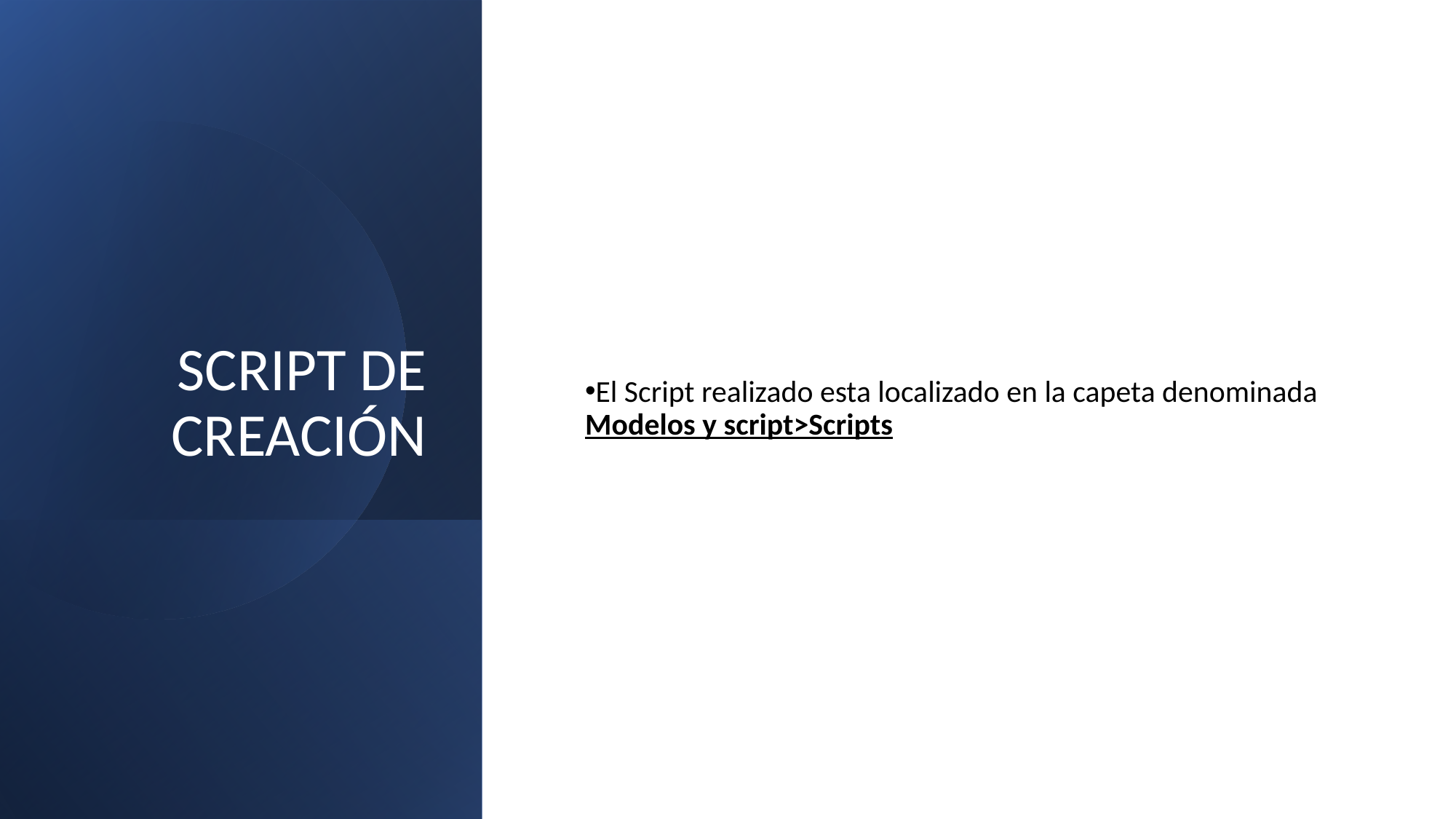

# SCRIPT DE CREACIÓN
El Script realizado esta localizado en la capeta denominada Modelos y script>Scripts